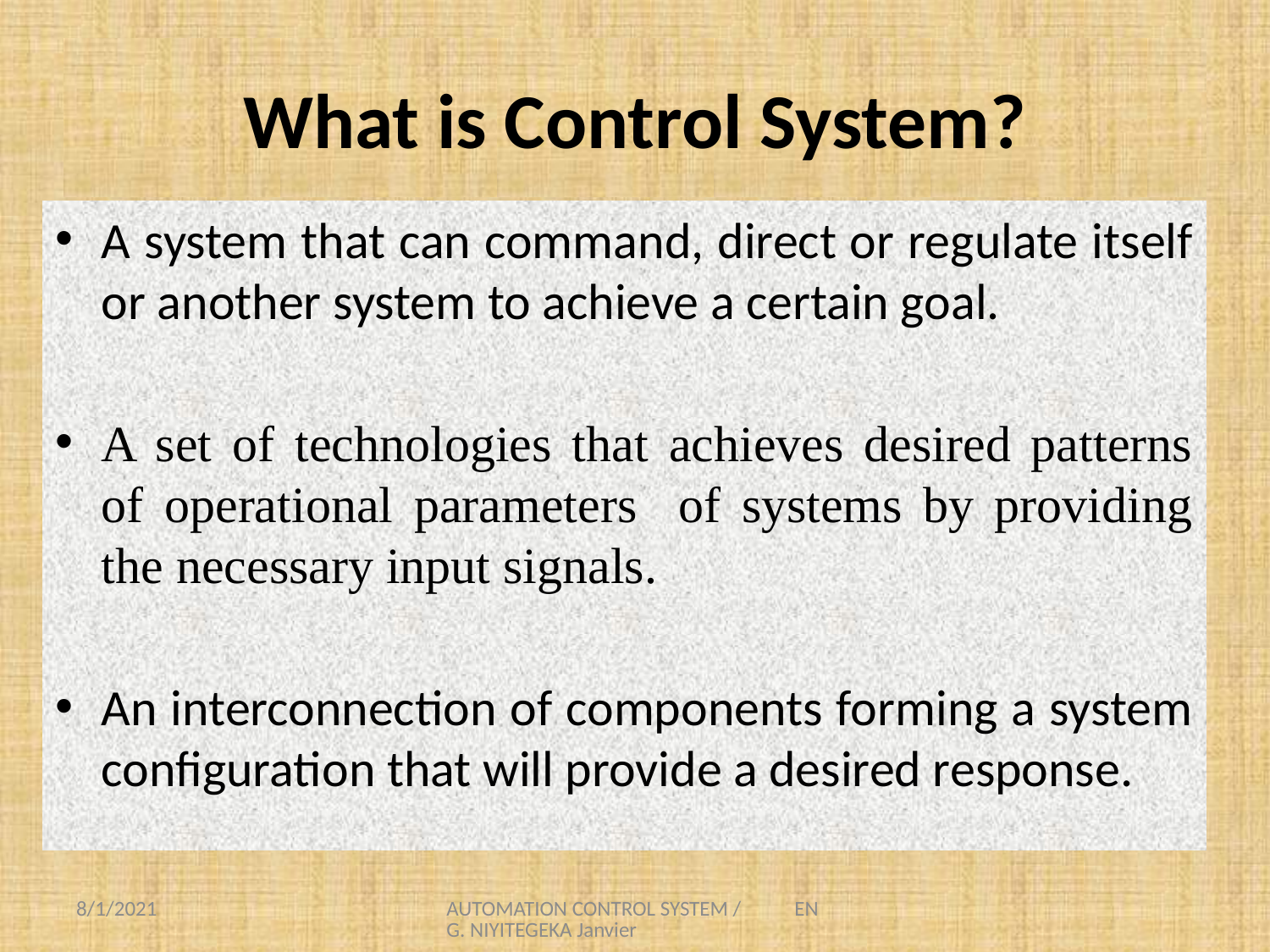

# What is Control System?
A system that can command, direct or regulate itself or another system to achieve a certain goal.

A set of technologies that achieves desired patterns of operational parameters  of systems by providing the necessary input signals.

An interconnection of components forming a system configuration that will provide a desired response.

8/1/2021
AUTOMATION CONTROL SYSTEM /           ENG. NIYITEGEKA Janvier